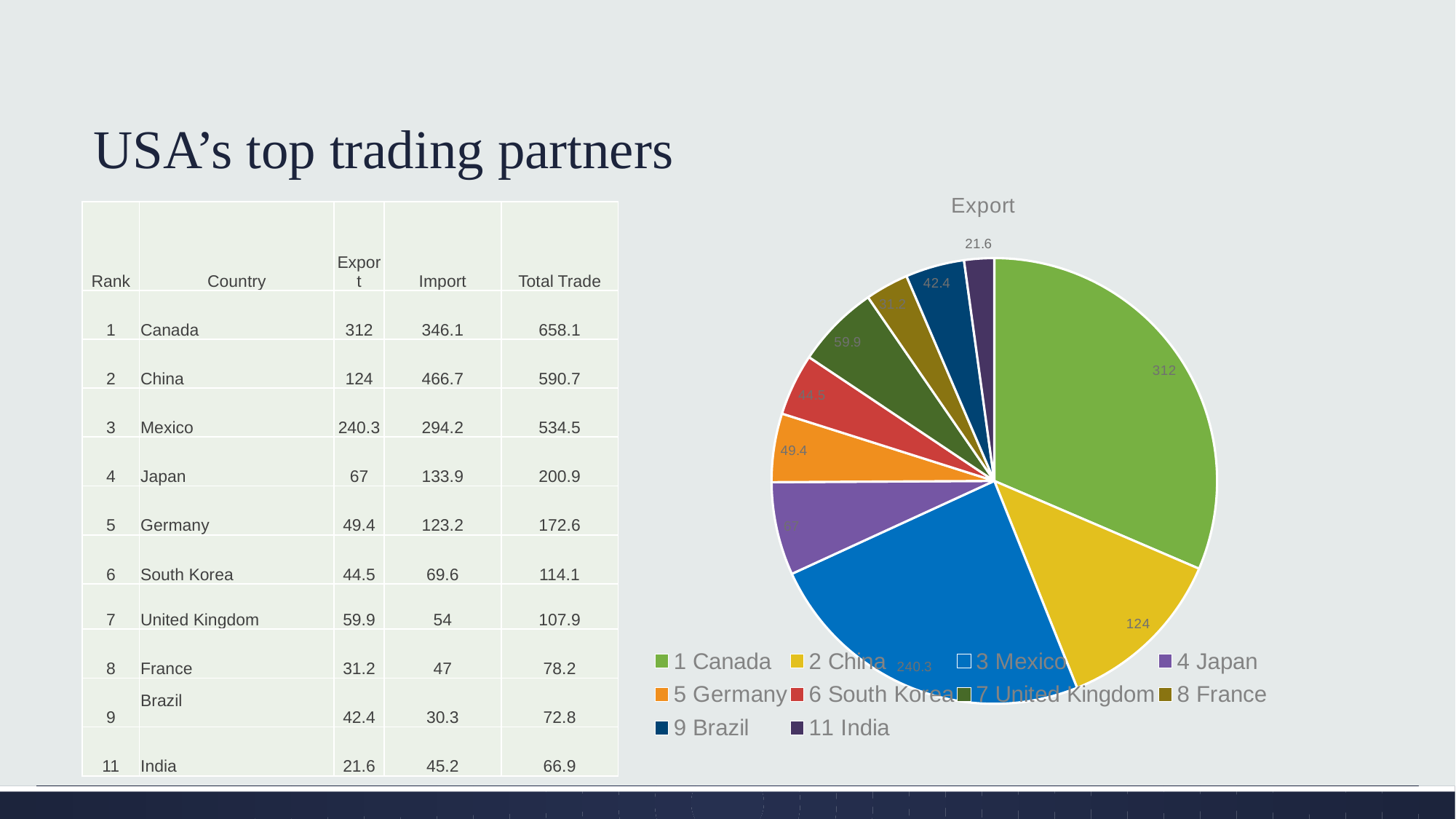

# USA’s top trading partners

### Chart:

| Category | Export | Import | Total Trade |
|---|---|---|---|
| Canada | 312.0 | 346.1 | 658.1 |
| China | 124.0 | 466.7 | 590.7 |
| Mexico | 240.3 | 294.2 | 534.5 |
| Japan | 67.0 | 133.9 | 200.9 |
| Germany | 49.4 | 123.2 | 172.6 |
| South Korea | 44.5 | 69.6 | 114.1 |
| United Kingdom | 59.9 | 54.0 | 107.9 |
| France | 31.2 | 47.0 | 78.2 |
| Brazil | 42.4 | 30.3 | 72.8 |
| India | 21.6 | 45.2 | 66.9 |
| Rank | Country | Export | Import | Total Trade |
| --- | --- | --- | --- | --- |
| 1 | Canada | 312 | 346.1 | 658.1 |
| 2 | China | 124 | 466.7 | 590.7 |
| 3 | Mexico | 240.3 | 294.2 | 534.5 |
| 4 | Japan | 67 | 133.9 | 200.9 |
| 5 | Germany | 49.4 | 123.2 | 172.6 |
| 6 | South Korea | 44.5 | 69.6 | 114.1 |
| 7 | United Kingdom | 59.9 | 54 | 107.9 |
| 8 | France | 31.2 | 47 | 78.2 |
| 9 | Brazil | 42.4 | 30.3 | 72.8 |
| 11 | India | 21.6 | 45.2 | 66.9 |